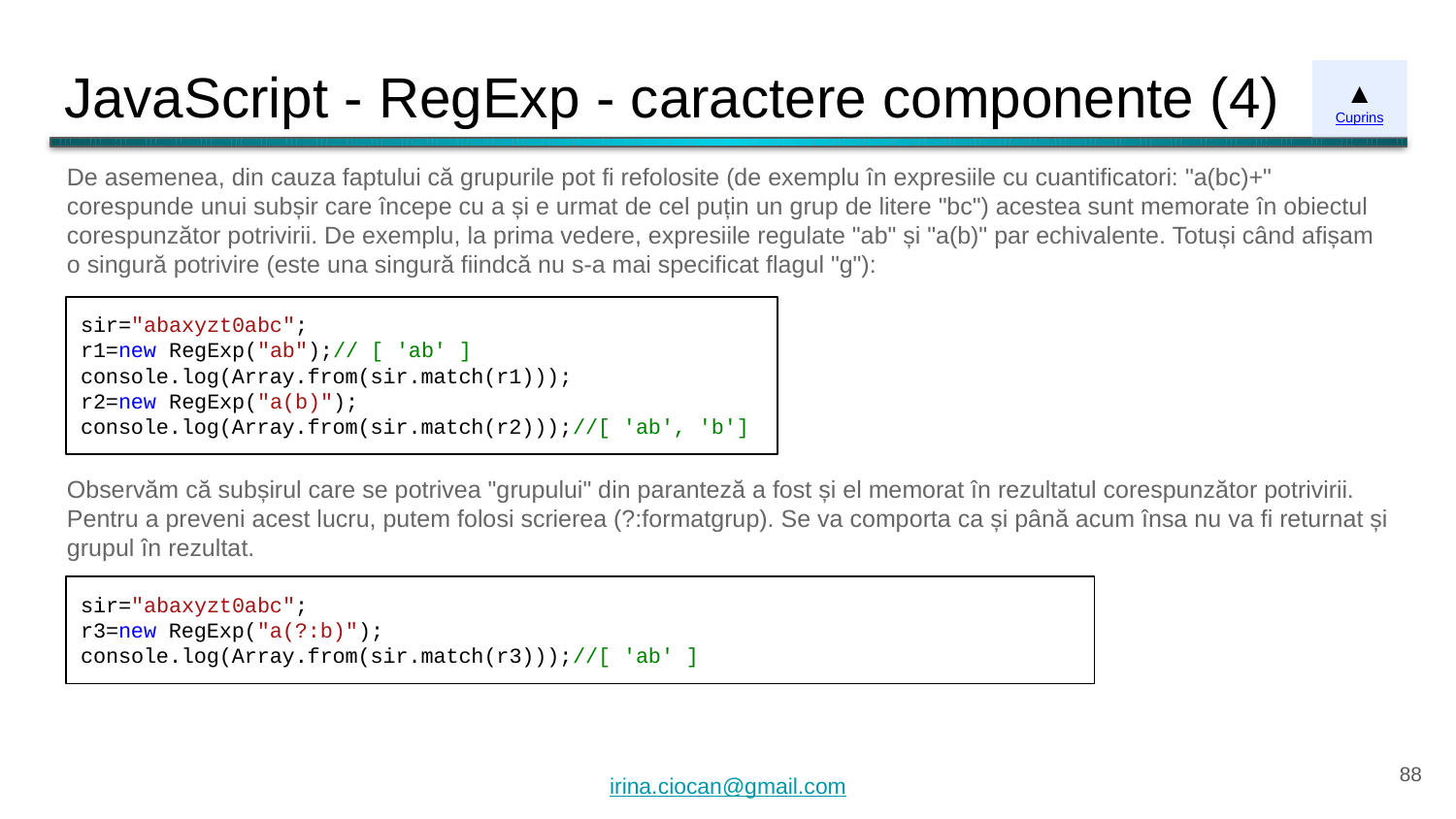

# JavaScript - RegExp - caractere componente (4)
▲
Cuprins

De asemenea, din cauza faptului că grupurile pot fi refolosite (de exemplu în expresiile cu cuantificatori: "a(bc)+" corespunde unui subșir care începe cu a și e urmat de cel puțin un grup de litere "bc") acestea sunt memorate în obiectul corespunzător potrivirii. De exemplu, la prima vedere, expresiile regulate "ab" și "a(b)" par echivalente. Totuși când afișam o singură potrivire (este una singură fiindcă nu s-a mai specificat flagul "g"):
sir="abaxyzt0abc";
r1=new RegExp("ab");// [ 'ab' ]
console.log(Array.from(sir.match(r1)));
r2=new RegExp("a(b)");
console.log(Array.from(sir.match(r2)));//[ 'ab', 'b']

Observăm că subșirul care se potrivea "grupului" din paranteză a fost și el memorat în rezultatul corespunzător potrivirii. Pentru a preveni acest lucru, putem folosi scrierea (?:formatgrup). Se va comporta ca și până acum însa nu va fi returnat și grupul în rezultat.
sir="abaxyzt0abc";
r3=new RegExp("a(?:b)");
console.log(Array.from(sir.match(r3)));//[ 'ab' ]
88
irina.ciocan@gmail.com